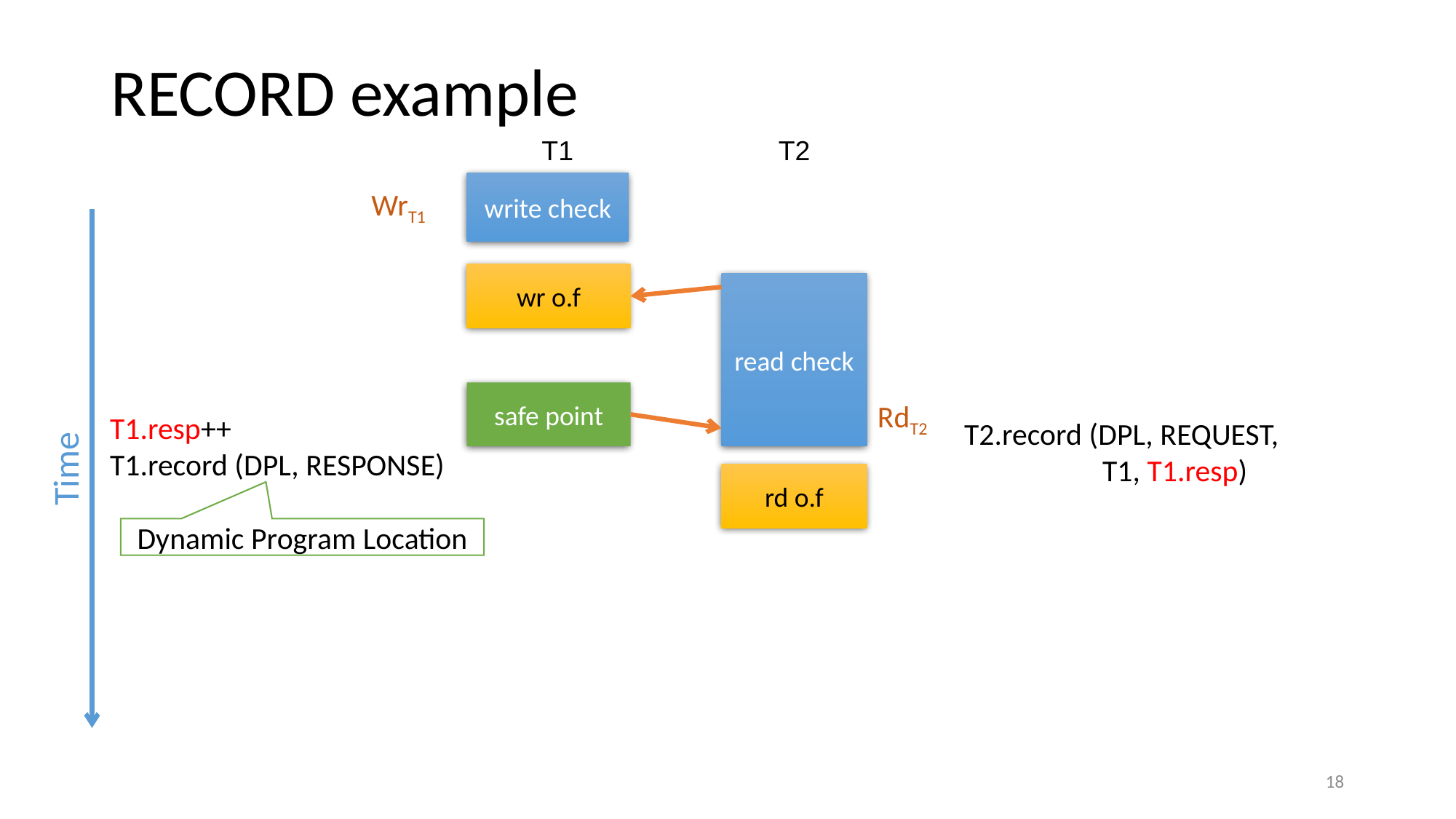

# RECORD example
T1
T2
write check
WrT1
wr o.f
read check
safe point
RdT2
T1.resp++
T1.record (DPL, RESPONSE)
T2.record (DPL, REQUEST,
                    T1, T1.resp)
Time
rd o.f
Dynamic Program Location
18